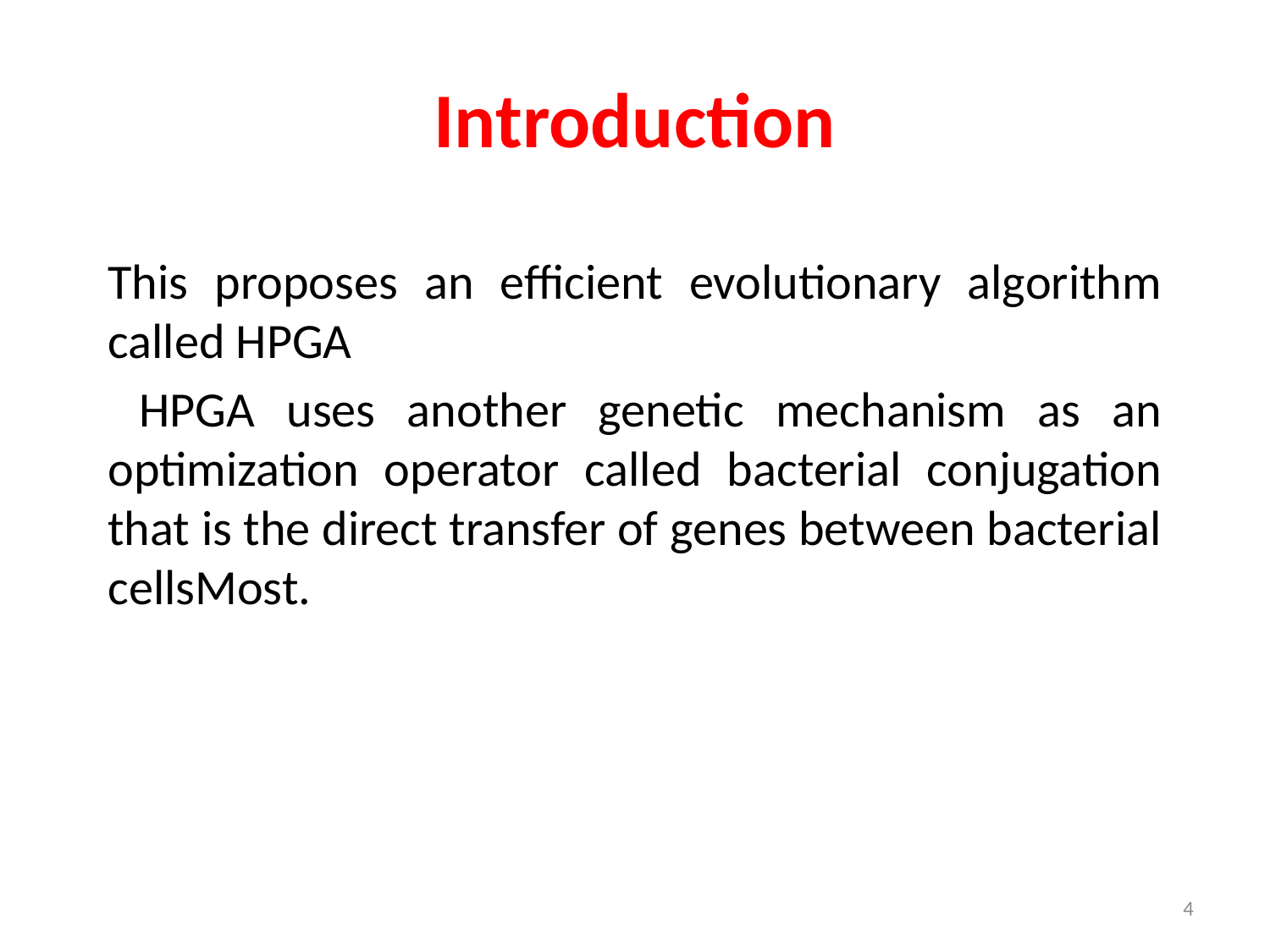

# Introduction
This proposes an efficient evolutionary algorithm called HPGA
 HPGA uses another genetic mechanism as an optimization operator called bacterial conjugation that is the direct transfer of genes between bacterial cellsMost.
4